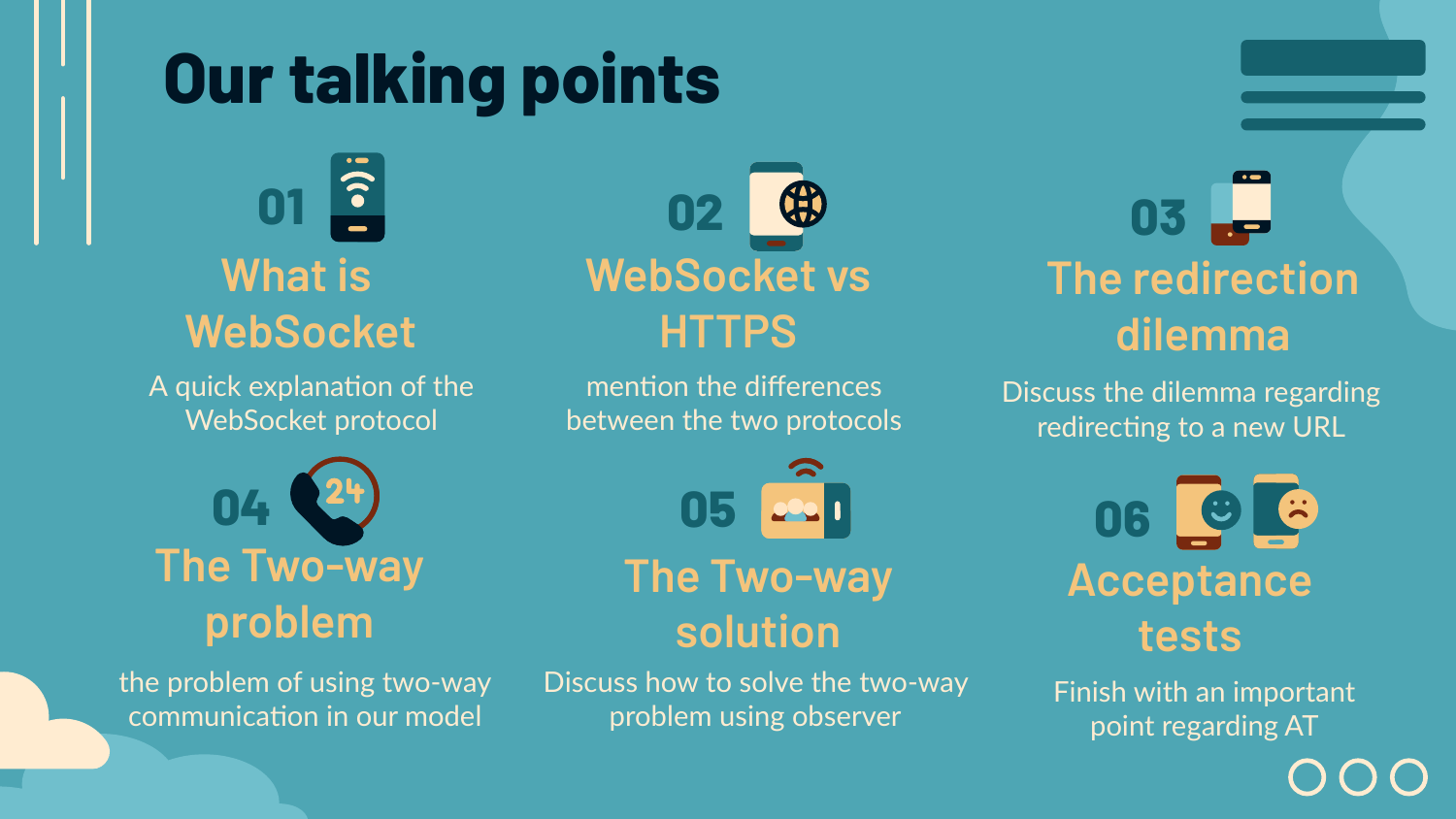

Our talking points

01

02
03

The redirection
dilemma
# What is WebSocket
WebSocket vs HTTPS
A quick explanation of the WebSocket protocol
mention the differences between the two protocols
Discuss the dilemma regarding redirecting to a new URL

04

05
06

The Two-way problem
The Two-way solution
Acceptance tests
Discuss how to solve the two-way problem using observer
the problem of using two-way communication in our model
Finish with an important point regarding AT